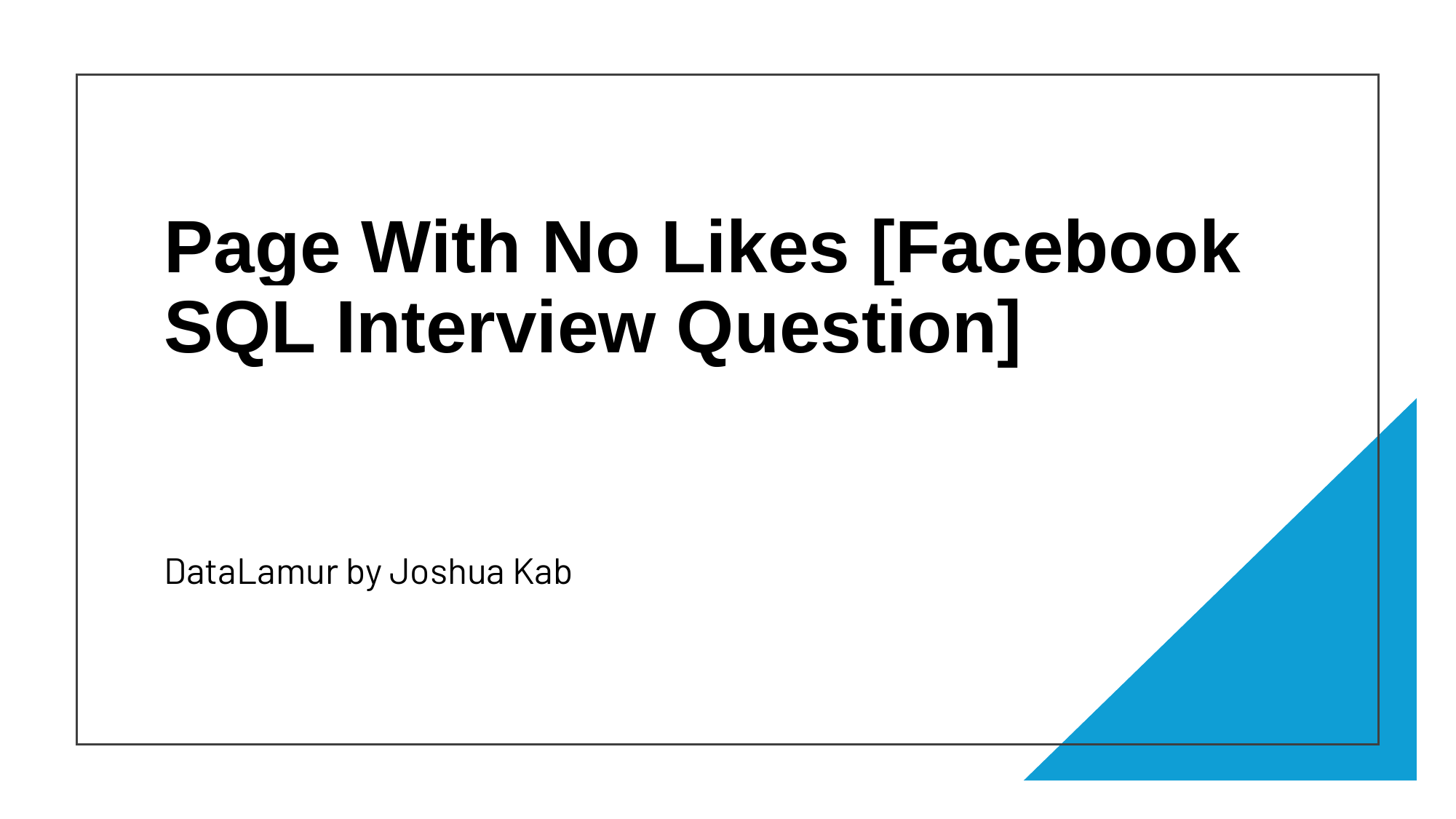

# Page With No Likes [Facebook SQL Interview Question]

DataLamur by Joshua Kab